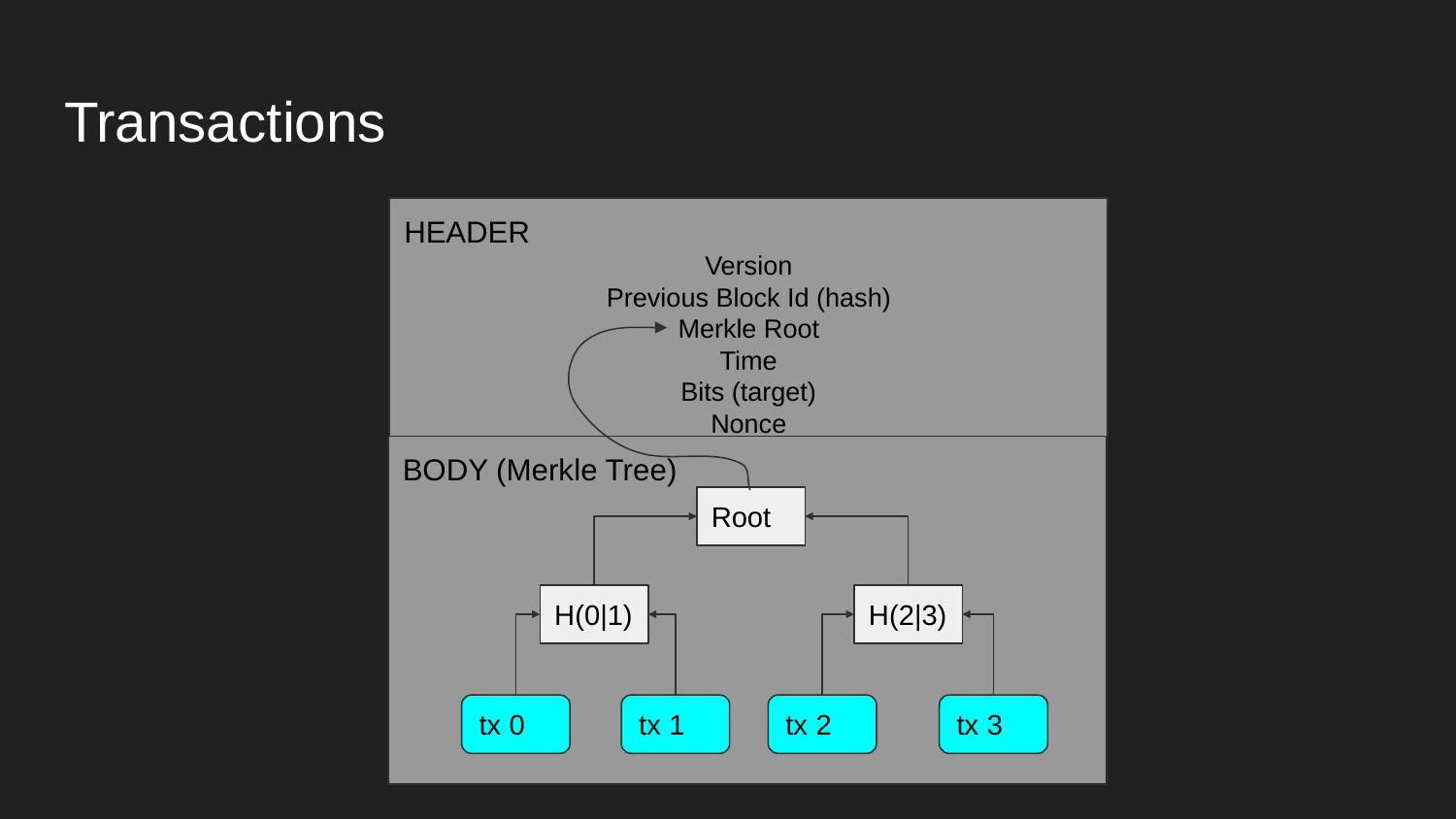

# Transactions
HEADER
Version
Previous Block Id (hash)
Merkle Root
Time
Bits (target)
Nonce

BODY (Merkle Tree)

Root
H(0|1)
H(2|3)
tx 0
tx 1
tx 2
tx 3